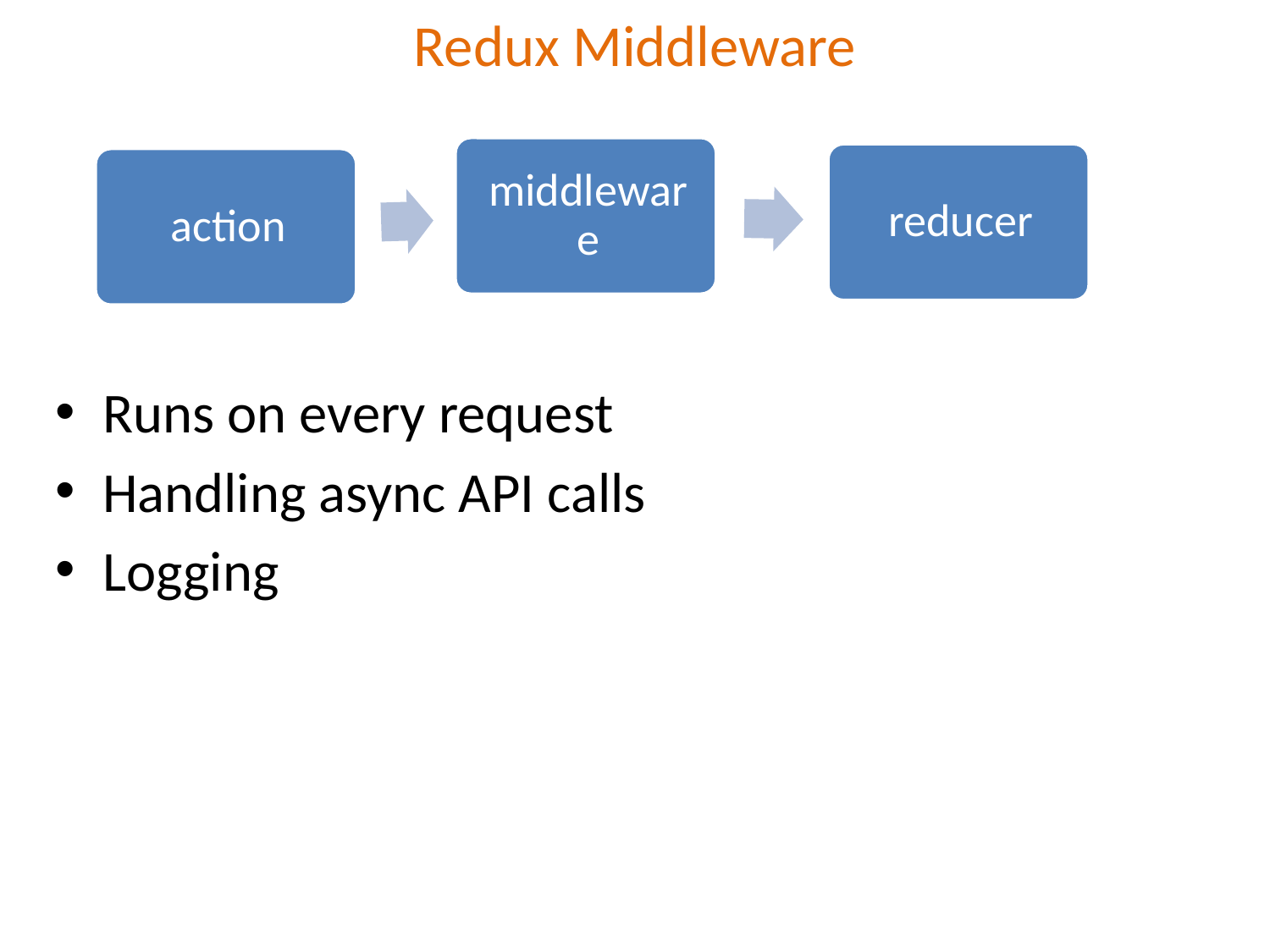

# Redux Middleware
action

middleware

reducer
Runs on every request
Handling async API calls
Logging